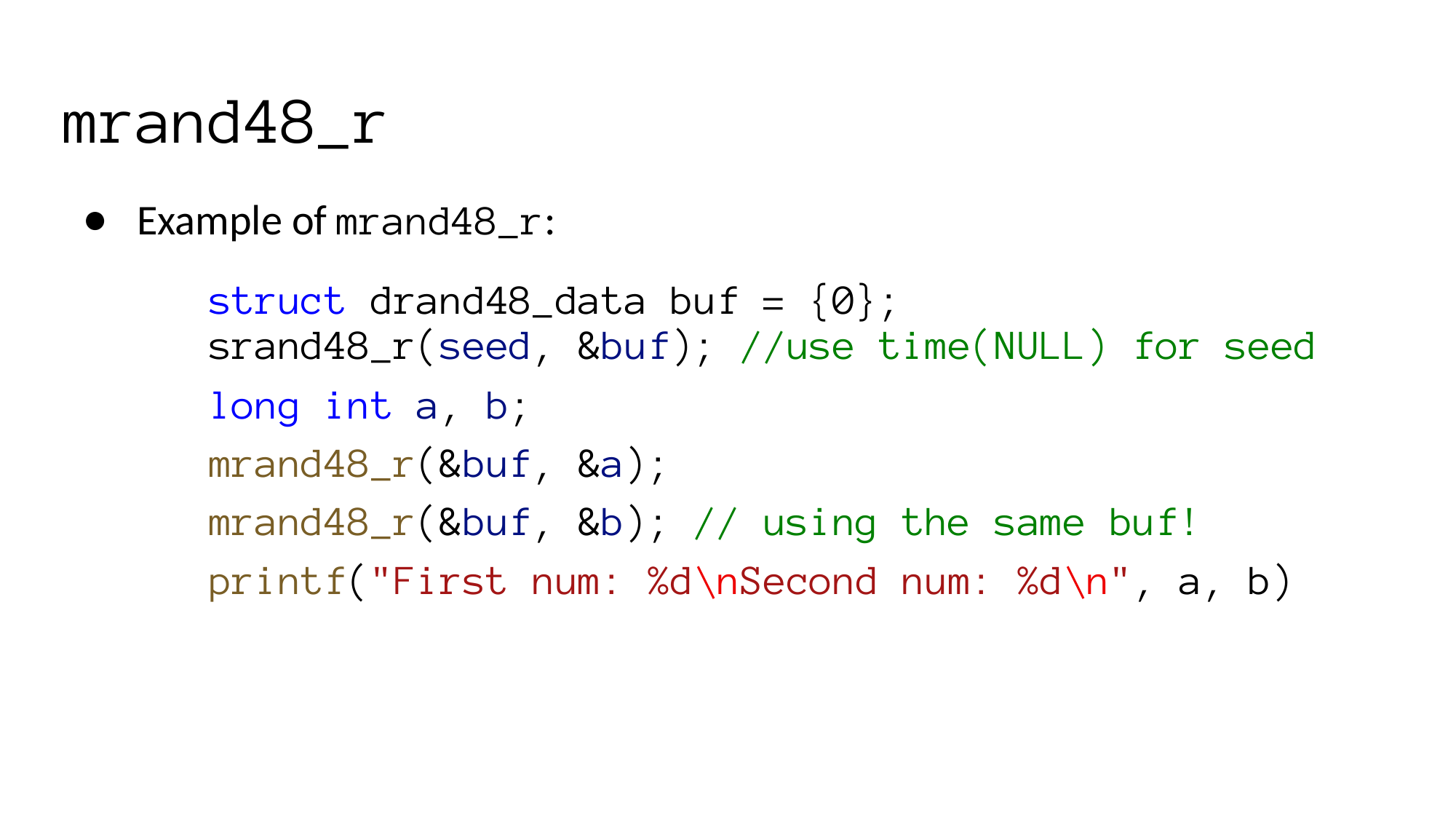

# mrand48_r
Example of mrand48_r:
struct drand48_data buf = {0};
srand48_r(seed, &buf); //use time(NULL) for seed
long int a, b;
mrand48_r(&buf, &a);
mrand48_r(&buf, &b); // using the same buf!
printf("First num: %d\nSecond num: %d\n", a, b)